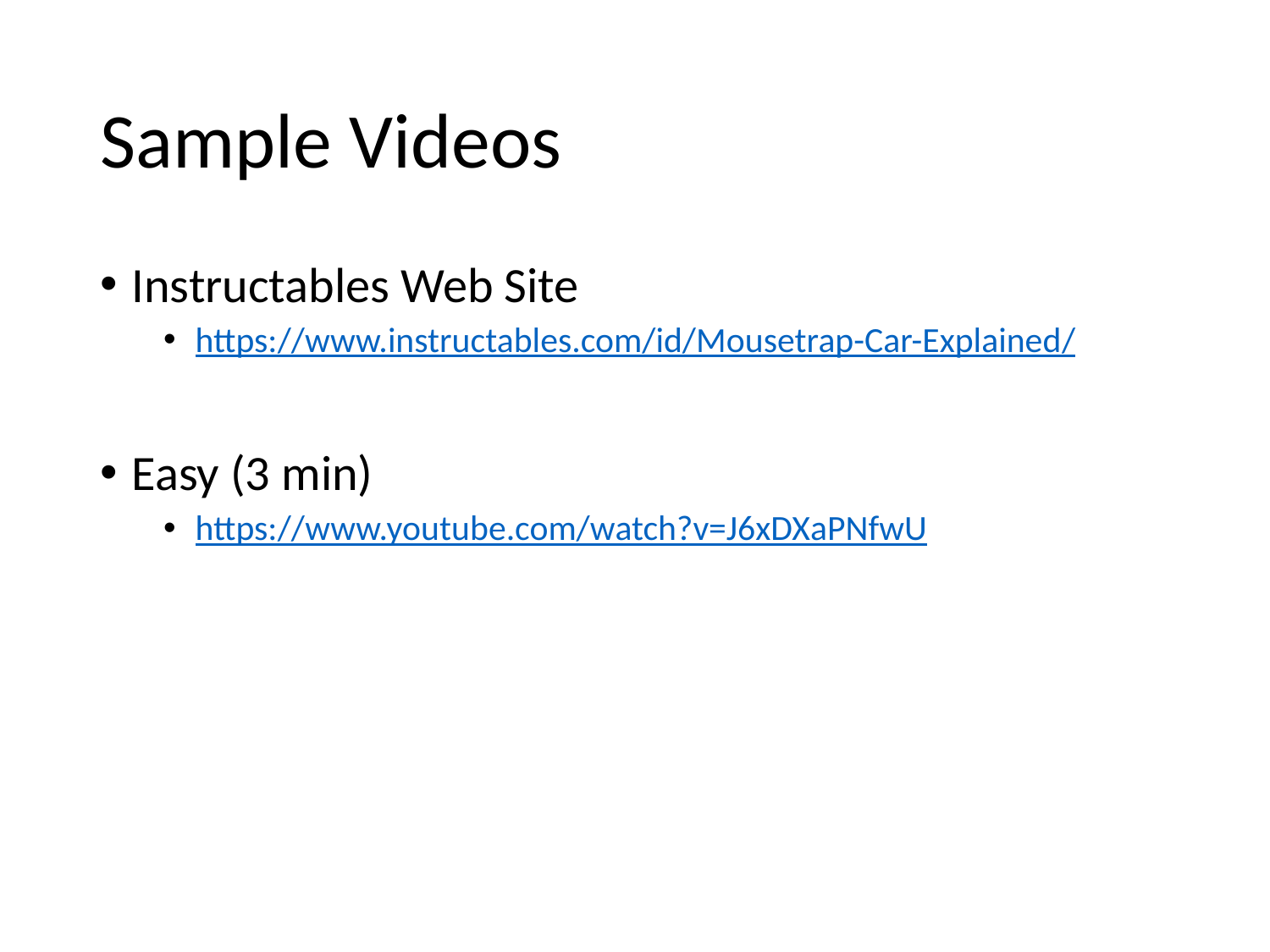

# Sample Videos
Instructables Web Site
https://www.instructables.com/id/Mousetrap-Car-Explained/

Easy (3 min)
https://www.youtube.com/watch?v=J6xDXaPNfwU